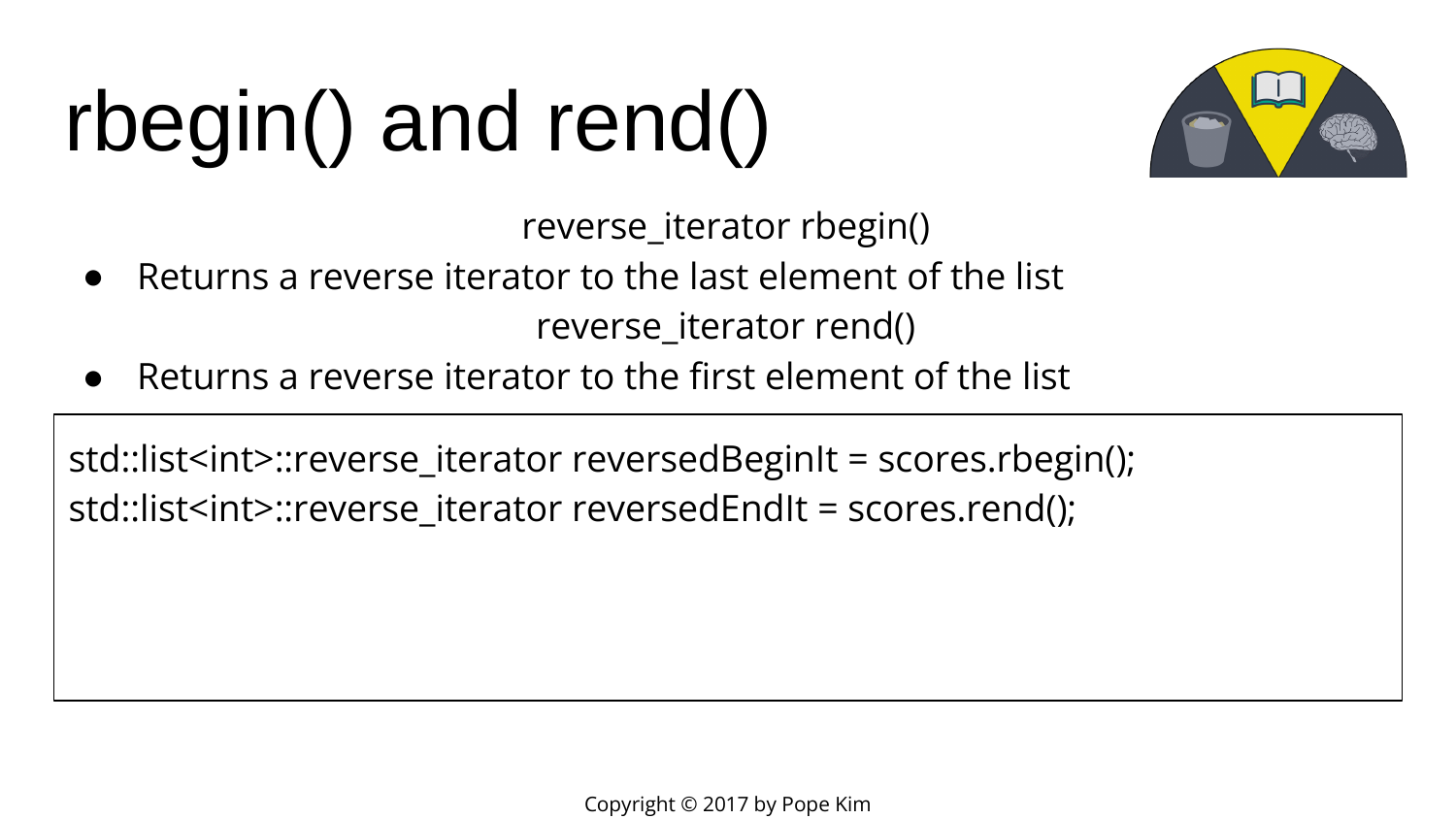

# rbegin() and rend()
reverse_iterator rbegin()
Returns a reverse iterator to the last element of the list
reverse_iterator rend()
Returns a reverse iterator to the first element of the list
std::list<int>::reverse_iterator reversedBeginIt = scores.rbegin();
std::list<int>::reverse_iterator reversedEndIt = scores.rend();